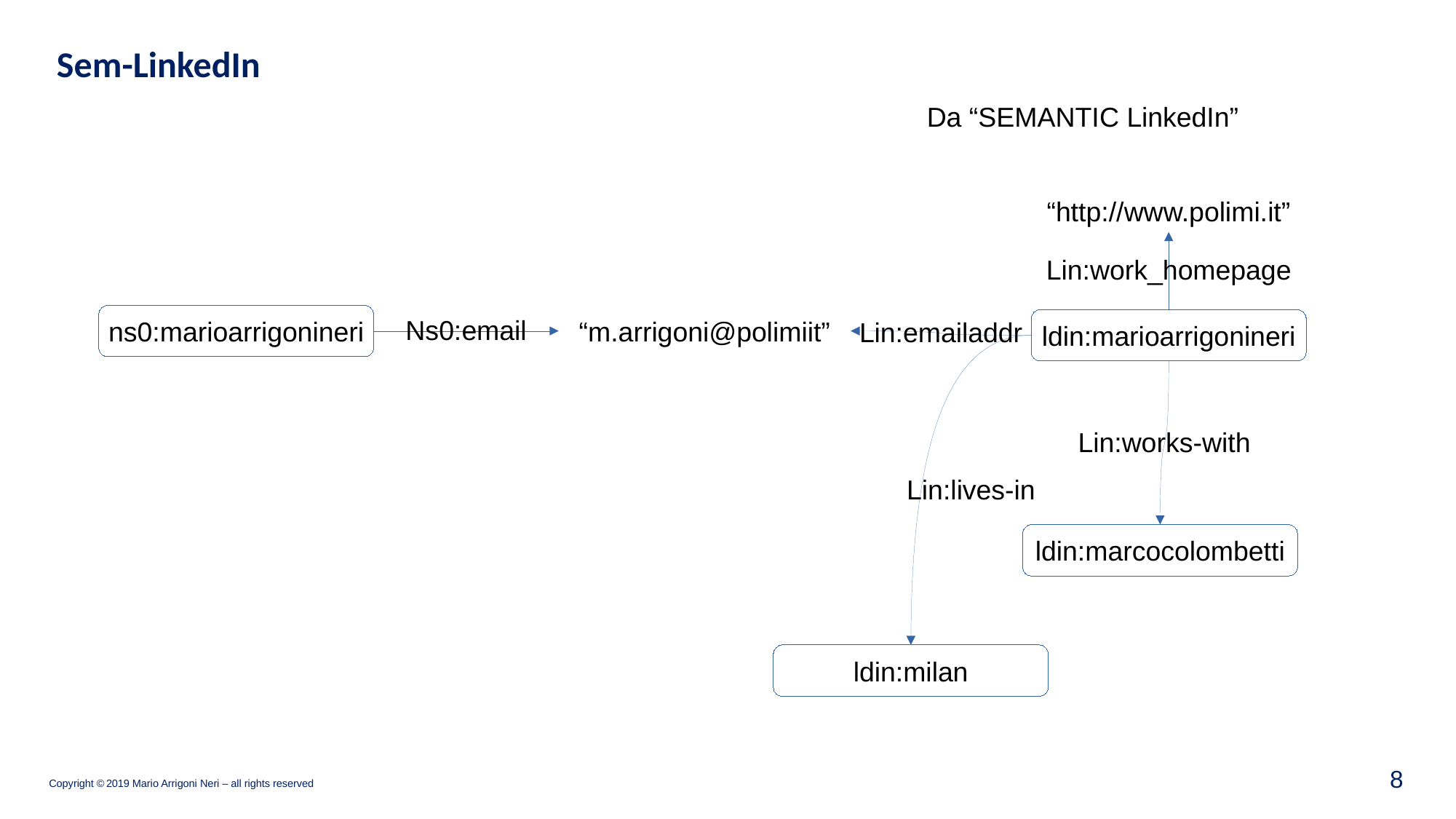

Sem-LinkedIn
Da “SEMANTIC LinkedIn”
“http://www.polimi.it”
ns0:marioarrigonineri
“m.arrigoni@polimiit”
ldin:marioarrigonineri
ldin:marcocolombetti
ldin:milan
8